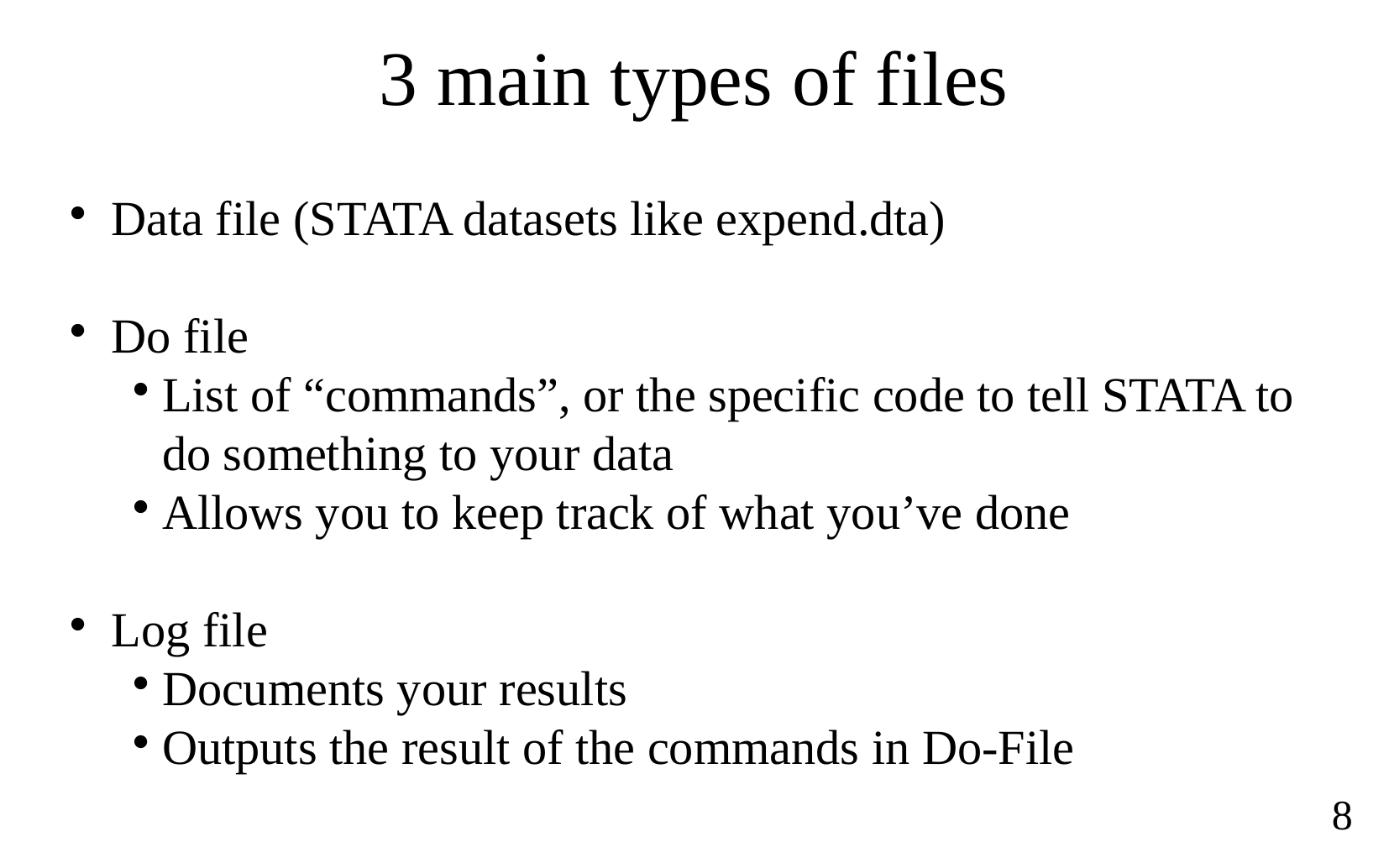

3 main types of files
 Data file (STATA datasets like expend.dta)

 Do file
List of “commands”, or the specific code to tell STATA to do something to your data
Allows you to keep track of what you’ve done

 Log file
Documents your results
Outputs the result of the commands in Do-File
8